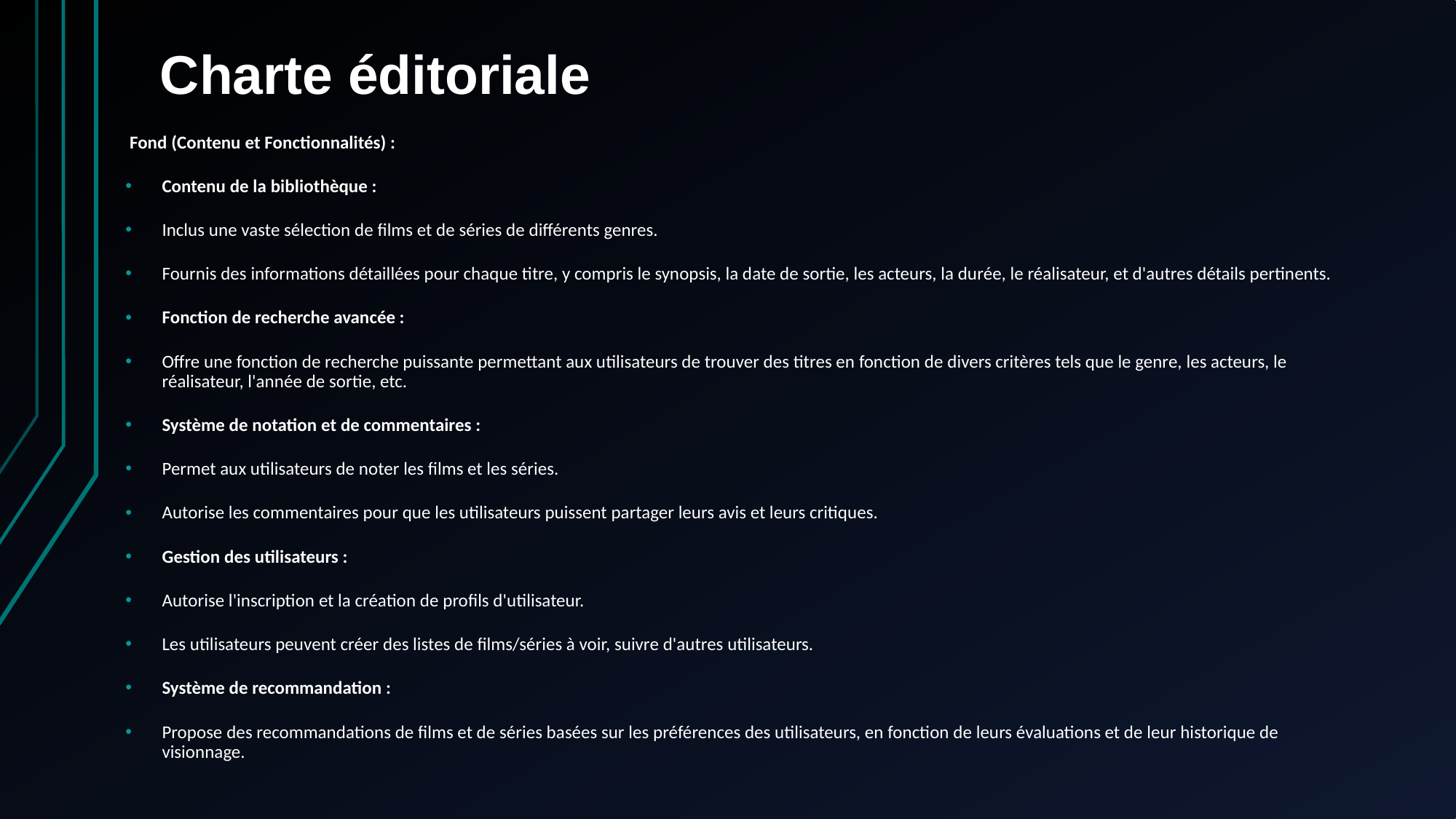

# Charte éditoriale
 Fond (Contenu et Fonctionnalités) :
Contenu de la bibliothèque :
Inclus une vaste sélection de films et de séries de différents genres.
Fournis des informations détaillées pour chaque titre, y compris le synopsis, la date de sortie, les acteurs, la durée, le réalisateur, et d'autres détails pertinents.
Fonction de recherche avancée :
Offre une fonction de recherche puissante permettant aux utilisateurs de trouver des titres en fonction de divers critères tels que le genre, les acteurs, le réalisateur, l'année de sortie, etc.
Système de notation et de commentaires :
Permet aux utilisateurs de noter les films et les séries.
Autorise les commentaires pour que les utilisateurs puissent partager leurs avis et leurs critiques.
Gestion des utilisateurs :
Autorise l'inscription et la création de profils d'utilisateur.
Les utilisateurs peuvent créer des listes de films/séries à voir, suivre d'autres utilisateurs.
Système de recommandation :
Propose des recommandations de films et de séries basées sur les préférences des utilisateurs, en fonction de leurs évaluations et de leur historique de visionnage.